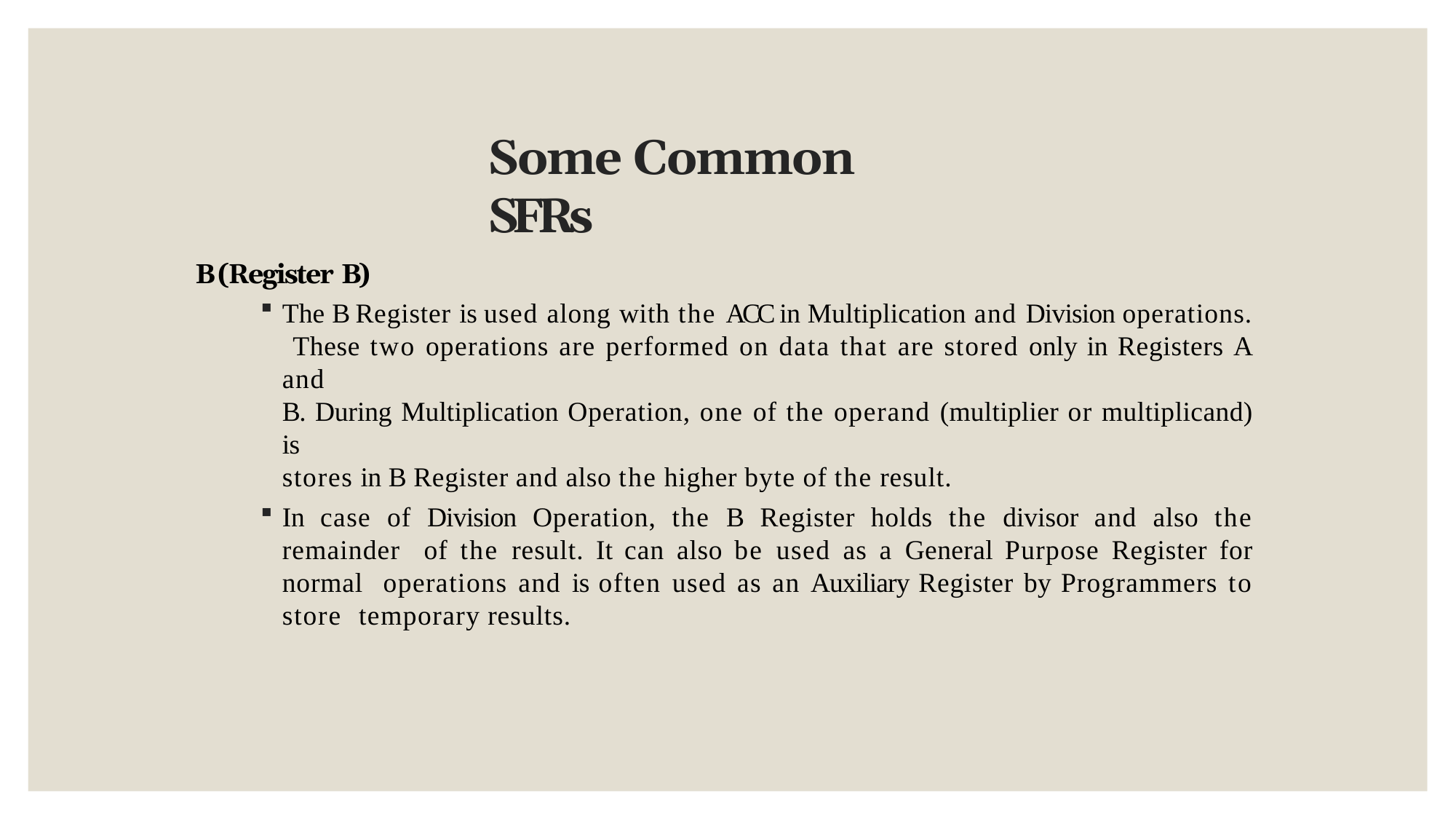

# Some Common SFRs
B (Register B)
The B Register is used along with the ACC in Multiplication and Division operations.  These two operations are performed on data that are stored only in Registers A and
B. During Multiplication Operation, one of the operand (multiplier or multiplicand) is
stores in B Register and also the higher byte of the result.
In case of Division Operation, the B Register holds the divisor and also the remainder  of the result. It can also be used as a General Purpose Register for normal  operations and is often used as an Auxiliary Register by Programmers to store  temporary results.